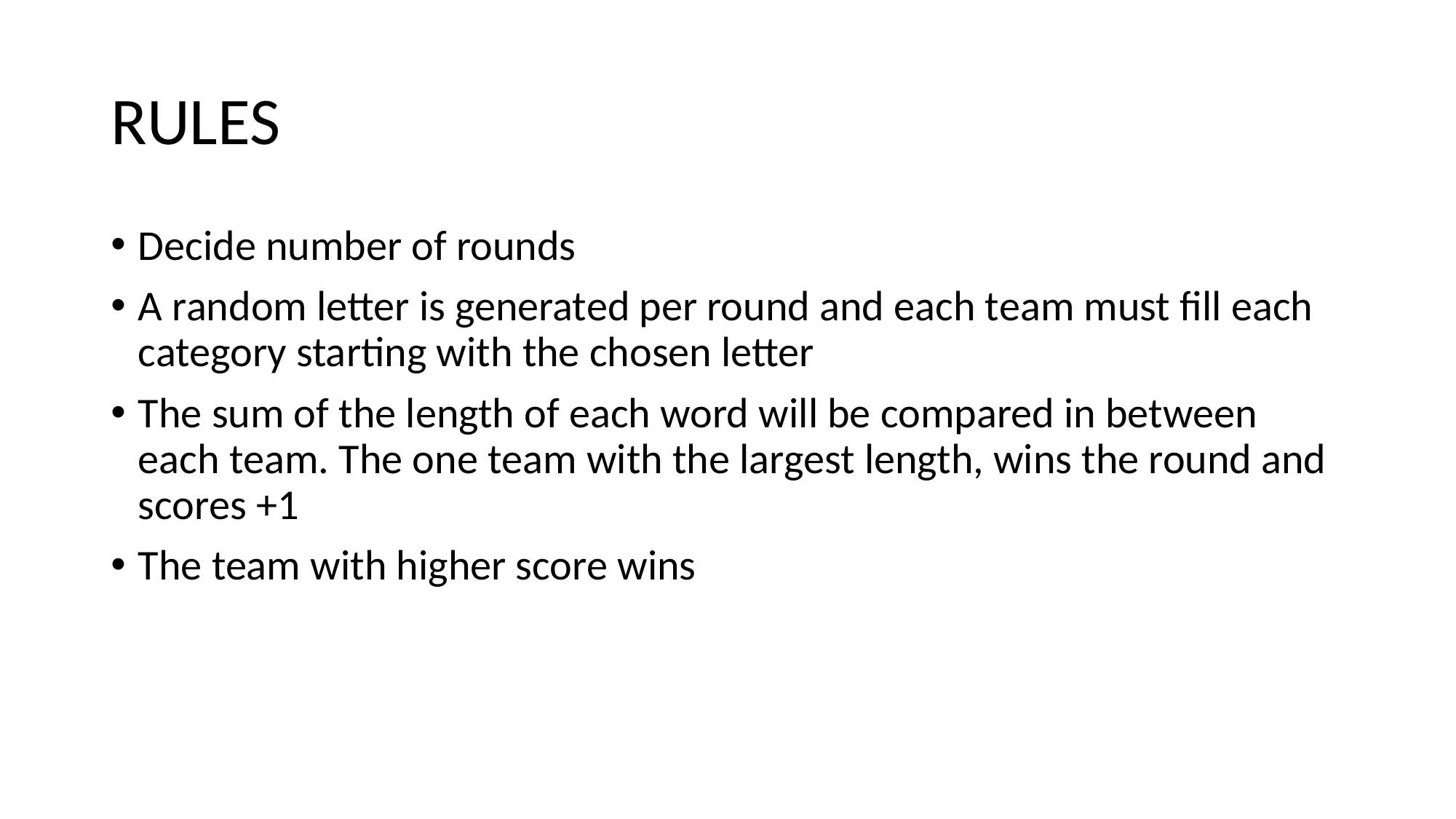

# RULES
Decide number of rounds
A random letter is generated per round and each team must fill each category starting with the chosen letter
The sum of the length of each word will be compared in between each team. The one team with the largest length, wins the round and scores +1
The team with higher score wins